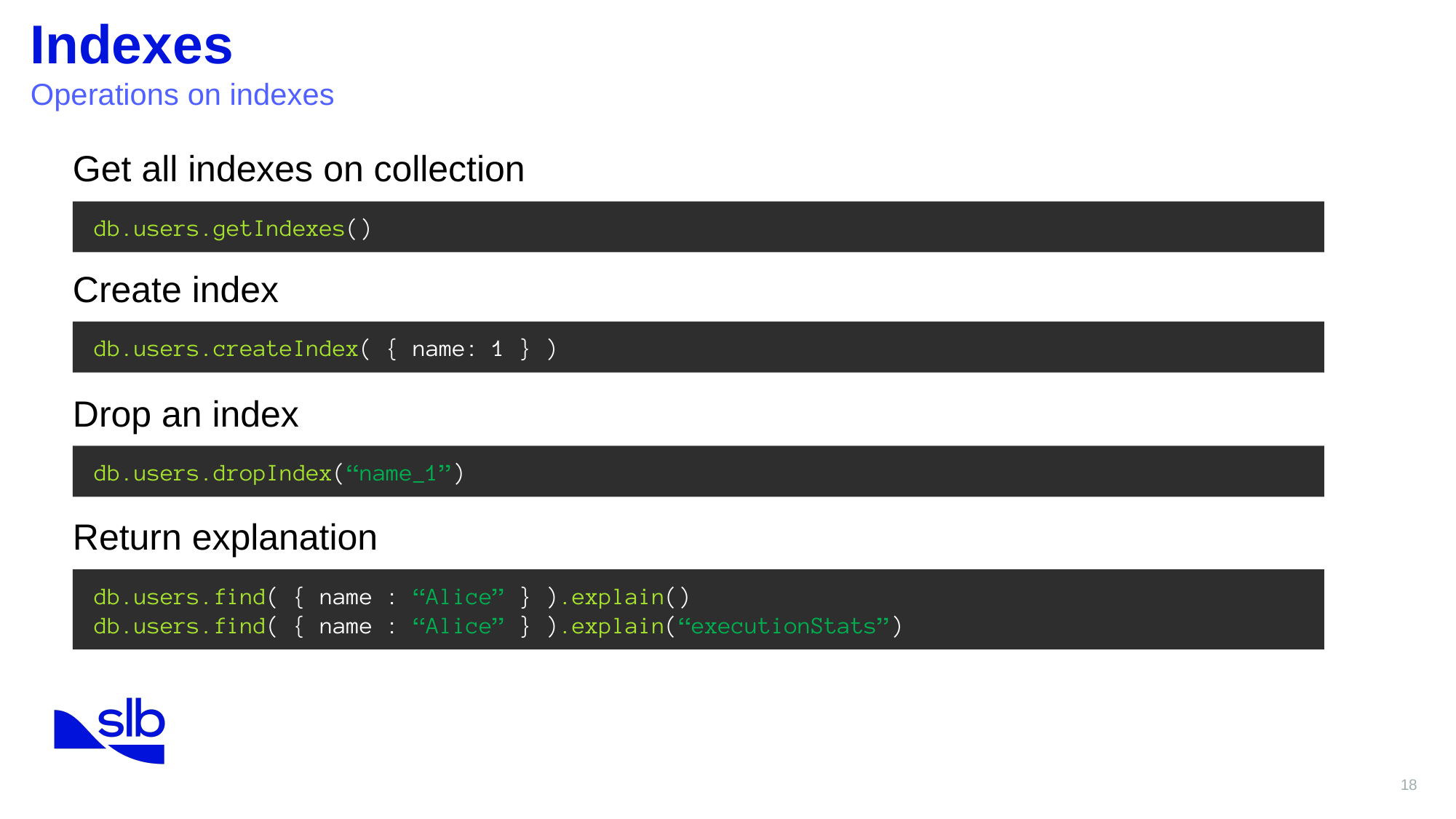

Indexes
Operations on indexes
Get all indexes on collection
db.users.getIndexes()
Create index
db.users.createIndex( { name: 1 } )
Drop an index

db.users.dropIndex(“name_1”)
Return explanation
db.users.find( { name : “Alice” } ).explain()
db.users.find( { name : “Alice” } ).explain(“executionStats”)
18